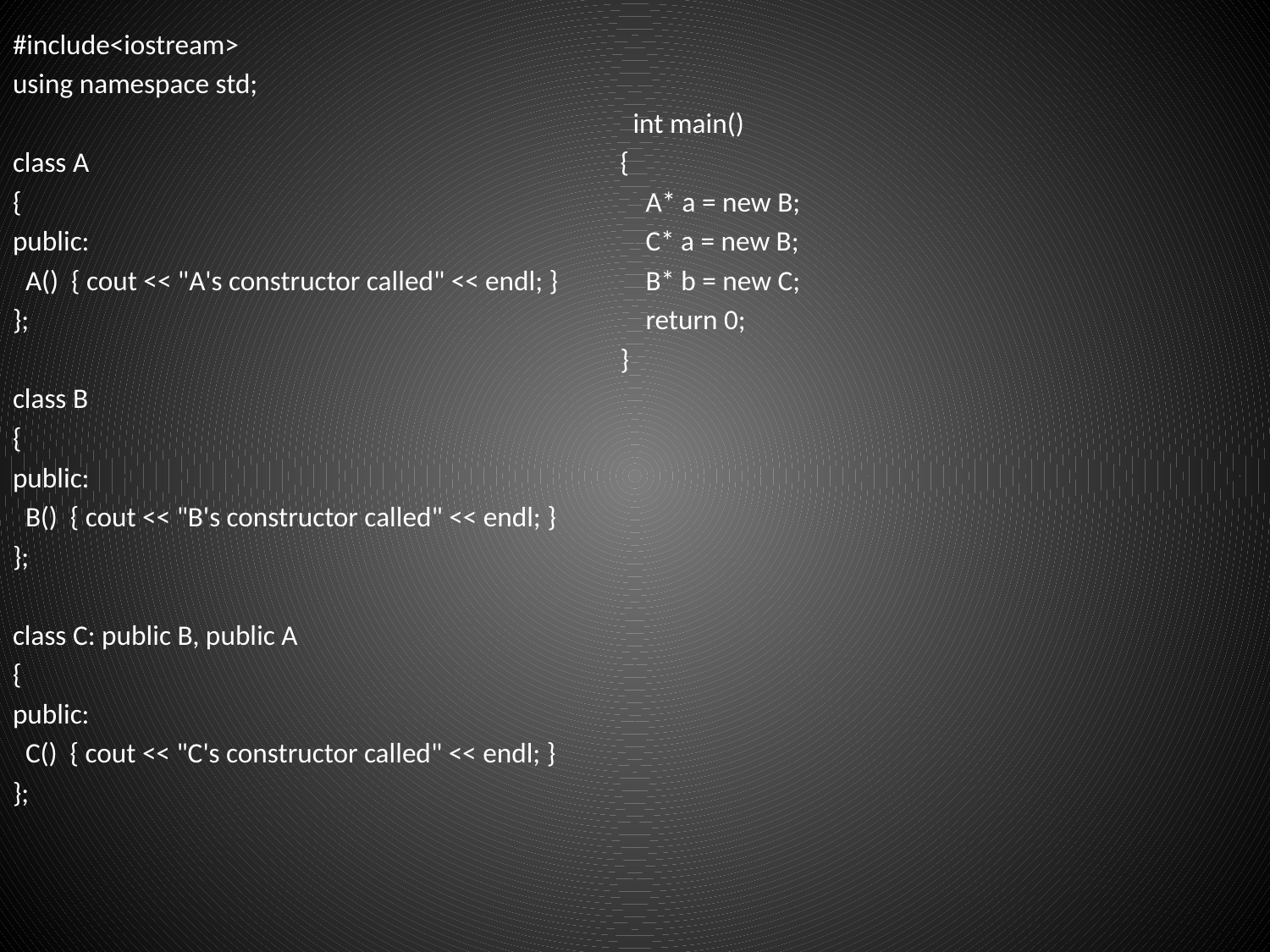

#include<iostream>
using namespace std;

class A
{
public:
  A()  { cout << "A's constructor called" << endl; }
};

class B
{
public:
  B()  { cout << "B's constructor called" << endl; }
};

class C: public B, public A
{
public:
  C()  { cout << "C's constructor called" << endl; }
};

  int main()
{
    A* a = new B;
    C* a = new B;
    B* b = new C;
    return 0;
}